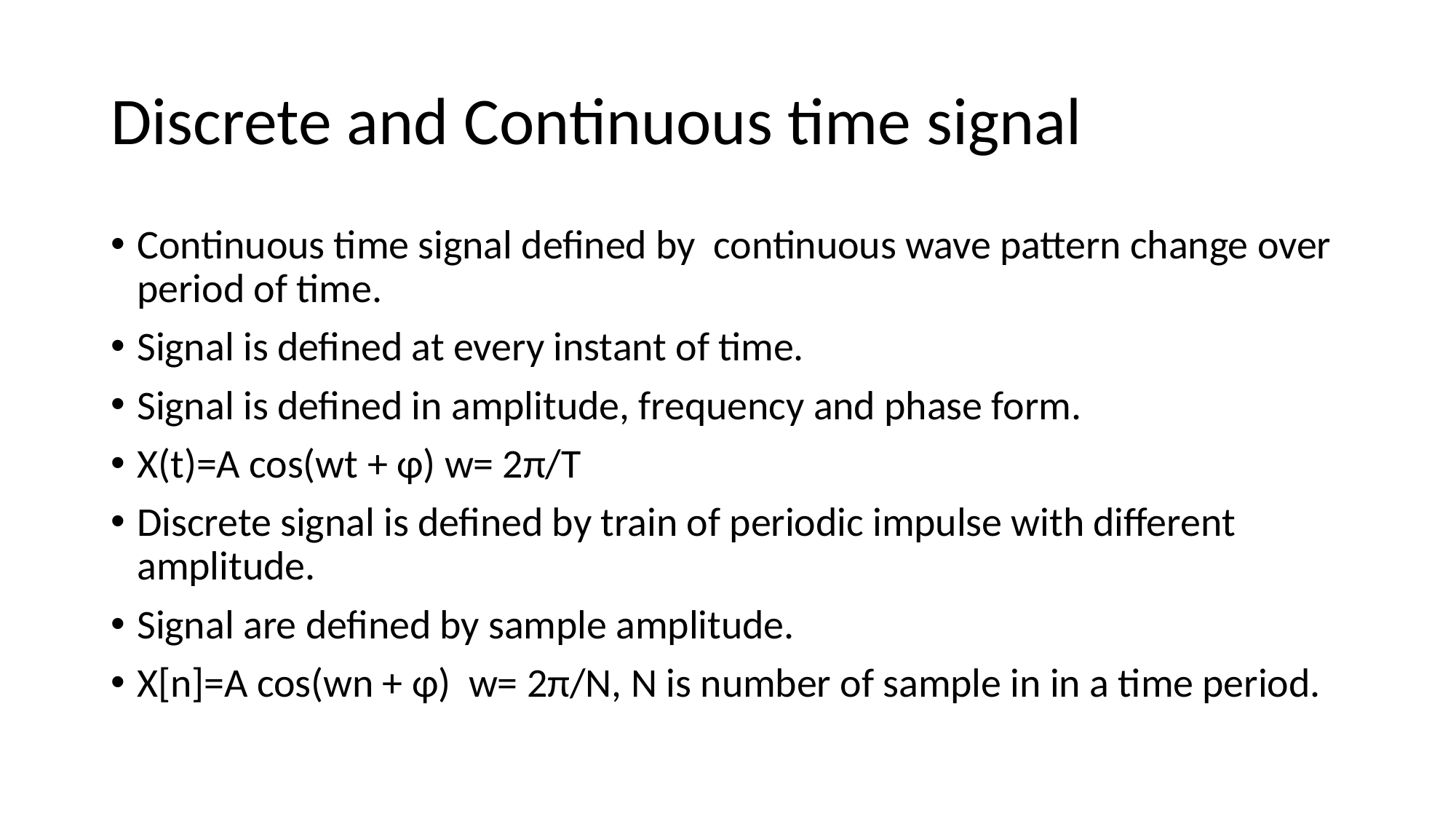

# Discrete and Continuous time signal
Continuous time signal defined by  continuous wave pattern change over period of time.
Signal is defined at every instant of time.
Signal is defined in amplitude, frequency and phase form.
X(t)=A cos(wt + φ) w= 2π/T
Discrete signal is defined by train of periodic impulse with different amplitude.
Signal are defined by sample amplitude.
X[n]=A cos(wn + φ)  w= 2π/N, N is number of sample in in a time period.